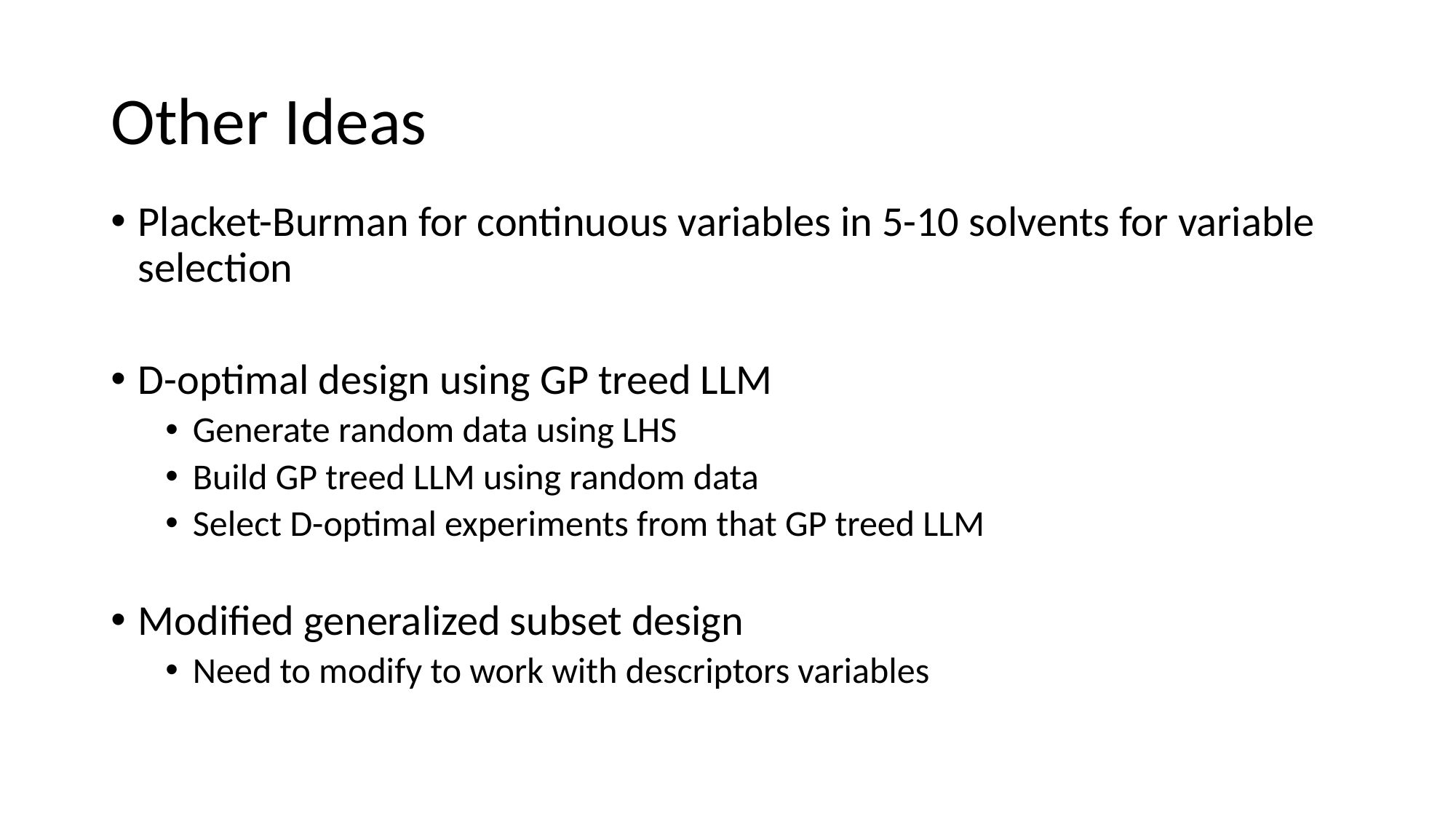

# Other Ideas
Placket-Burman for continuous variables in 5-10 solvents for variable selection
D-optimal design using GP treed LLM
Generate random data using LHS
Build GP treed LLM using random data
Select D-optimal experiments from that GP treed LLM
Modified generalized subset design
Need to modify to work with descriptors variables